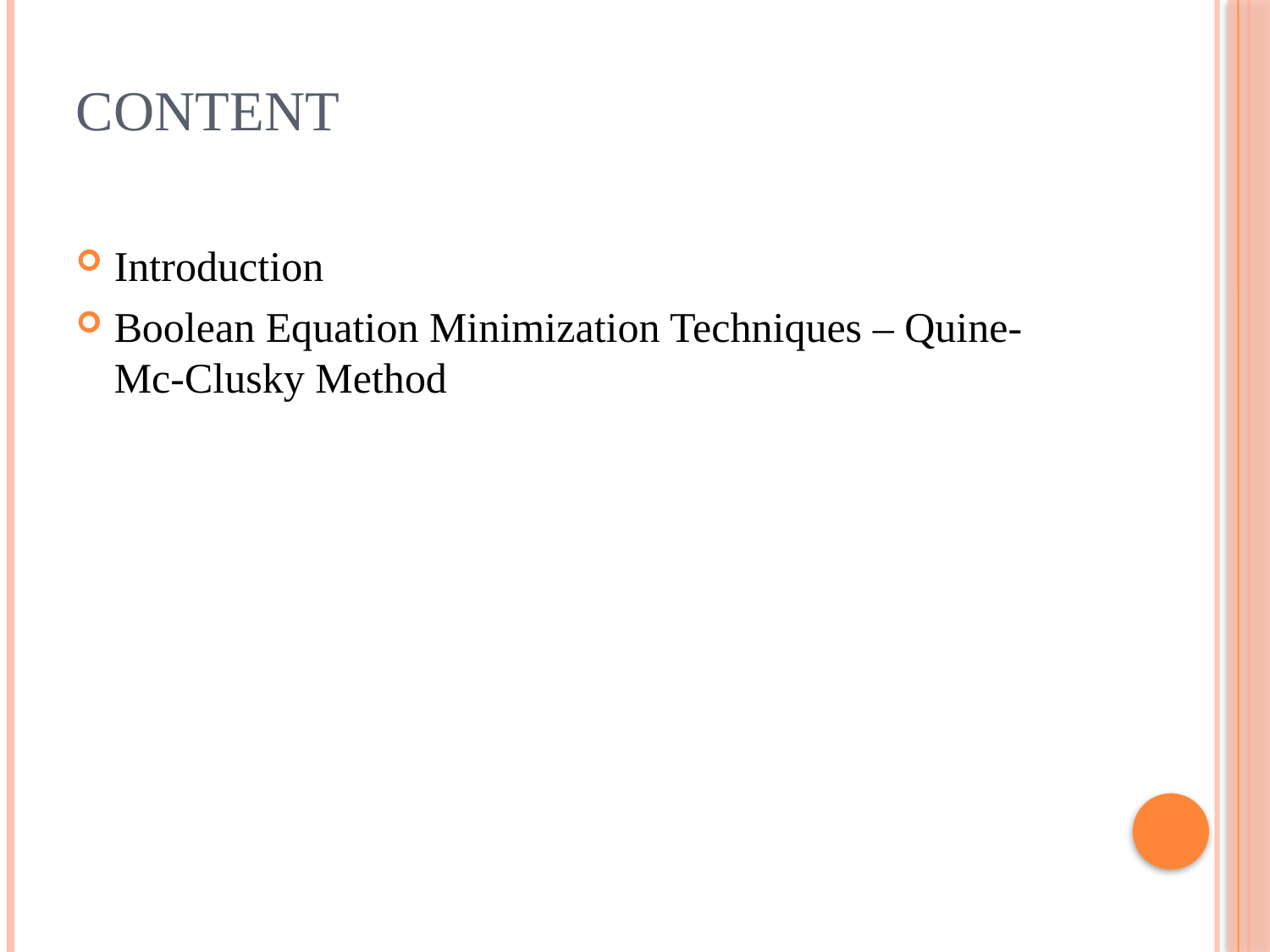

# Content
Introduction
Boolean Equation Minimization Techniques – Quine-Mc-Clusky Method